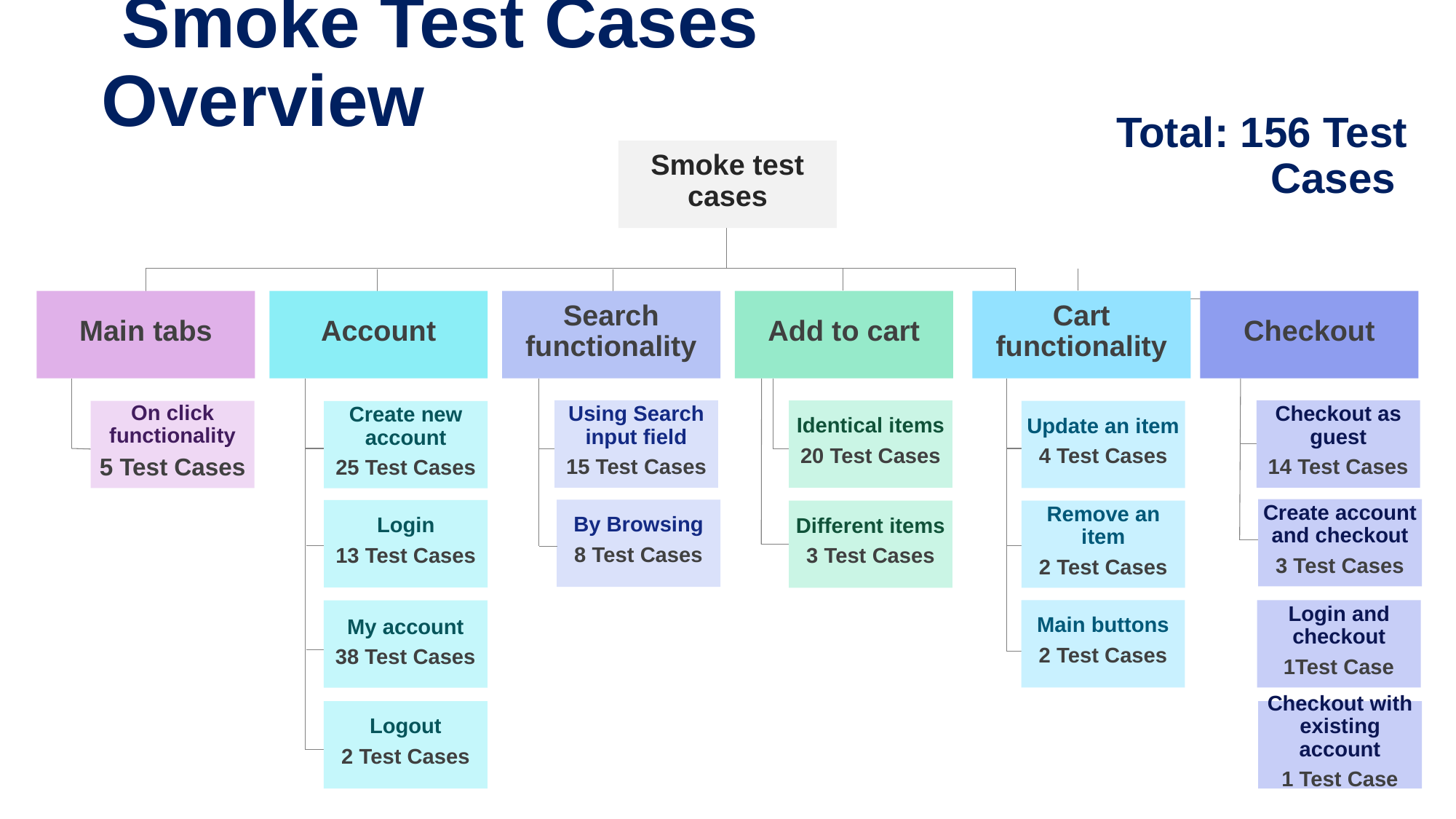

# Smoke Test Cases Overview
Total: 156 Test Cases
Smoke test cases
Main tabs
Account
Search functionality
Add to cart
Checkout
Cart functionality
Using Search input field
15 Test Cases
Checkout as guest
14 Test Cases
Identical items
20 Test Cases
On click functionality
5 Test Cases
Update an item
4 Test Cases
Create new account
25 Test Cases
Create account and checkout
3 Test Cases
By Browsing
8 Test Cases
Login
13 Test Cases
Different items
3 Test Cases
Remove an item
2 Test Cases
Main buttons
2 Test Cases
Login and checkout
1Test Case

My account
38 Test Cases

Logout
2 Test Cases
Checkout with existing account
1 Test Case